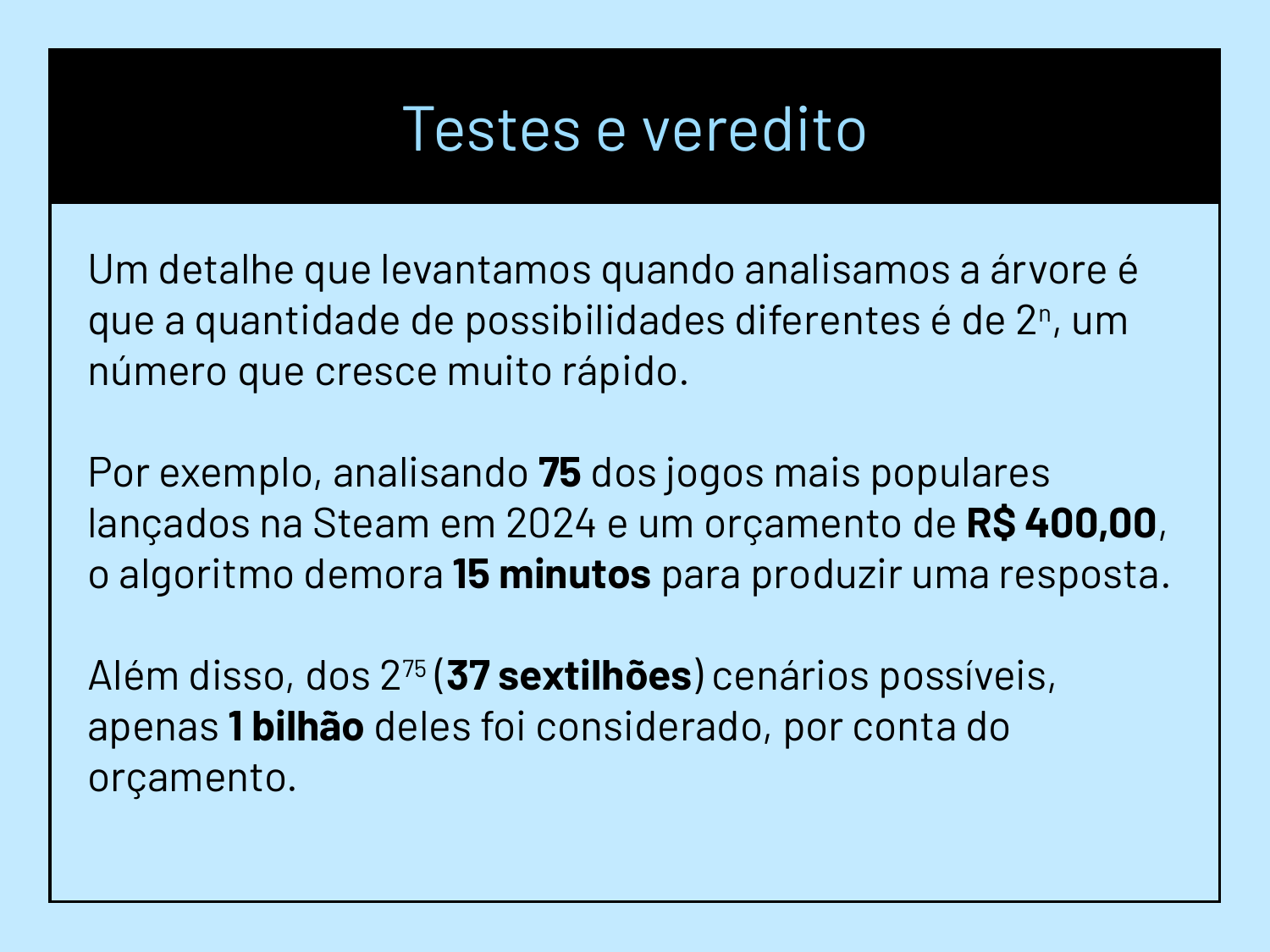

Testes e veredito
Um detalhe que levantamos quando analisamos a árvore é que a quantidade de possibilidades diferentes é de 2n, um número que cresce muito rápido.

Por exemplo, analisando 75 dos jogos mais populares lançados na Steam em 2024 e um orçamento de R$ 400,00, o algoritmo demora 15 minutos para produzir uma resposta.

Além disso, dos 275 (37 sextilhões) cenários possíveis, apenas 1 bilhão deles foi considerado, por conta do orçamento.